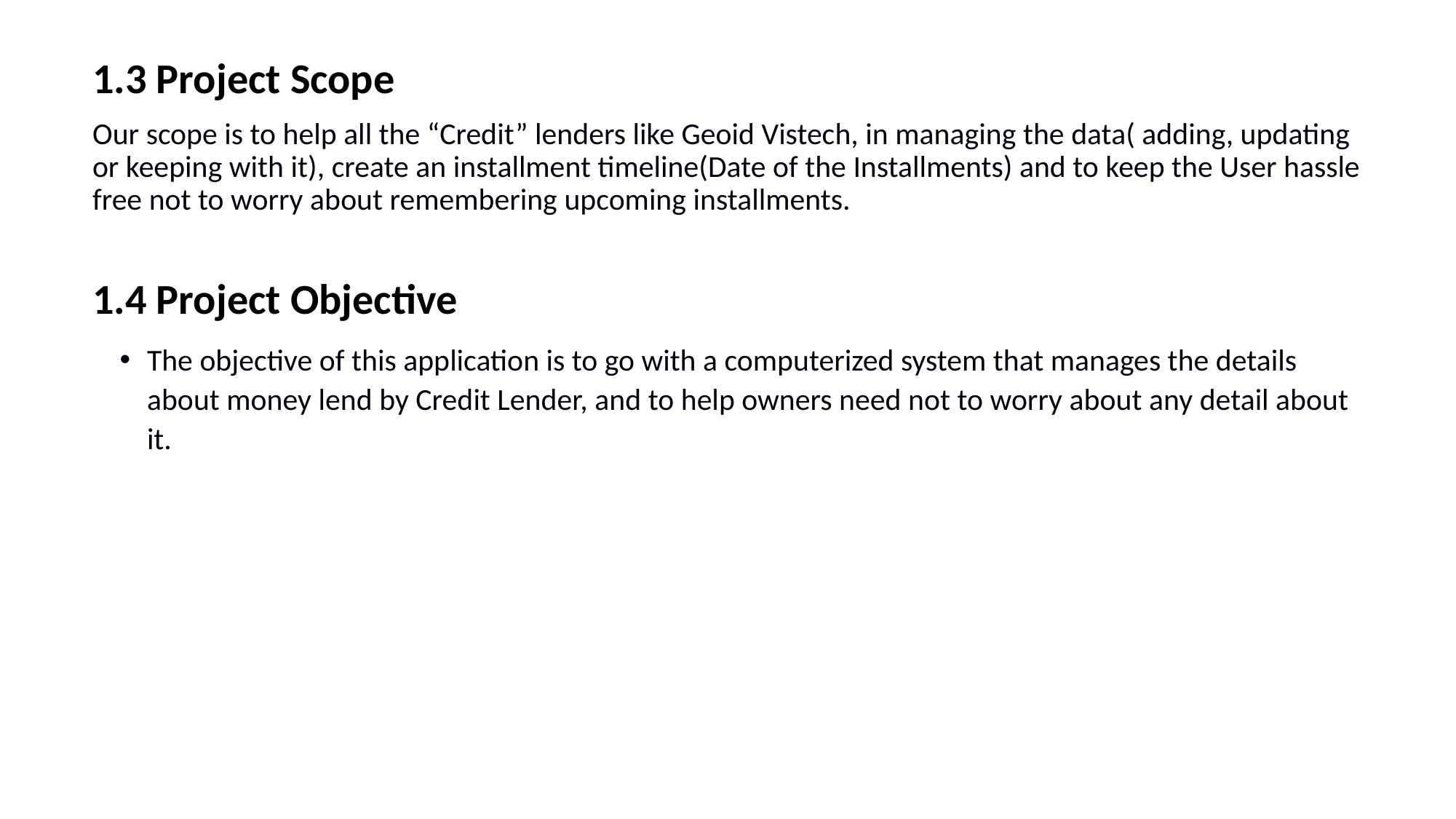

1.3 Project Scope
Our scope is to help all the “Credit” lenders like Geoid Vistech, in managing the data( adding, updating or keeping with it), create an installment timeline(Date of the Installments) and to keep the User hassle free not to worry about remembering upcoming installments.
1.4 Project Objective
The objective of this application is to go with a computerized system that manages the details about money lend by Credit Lender, and to help owners need not to worry about any detail about it.